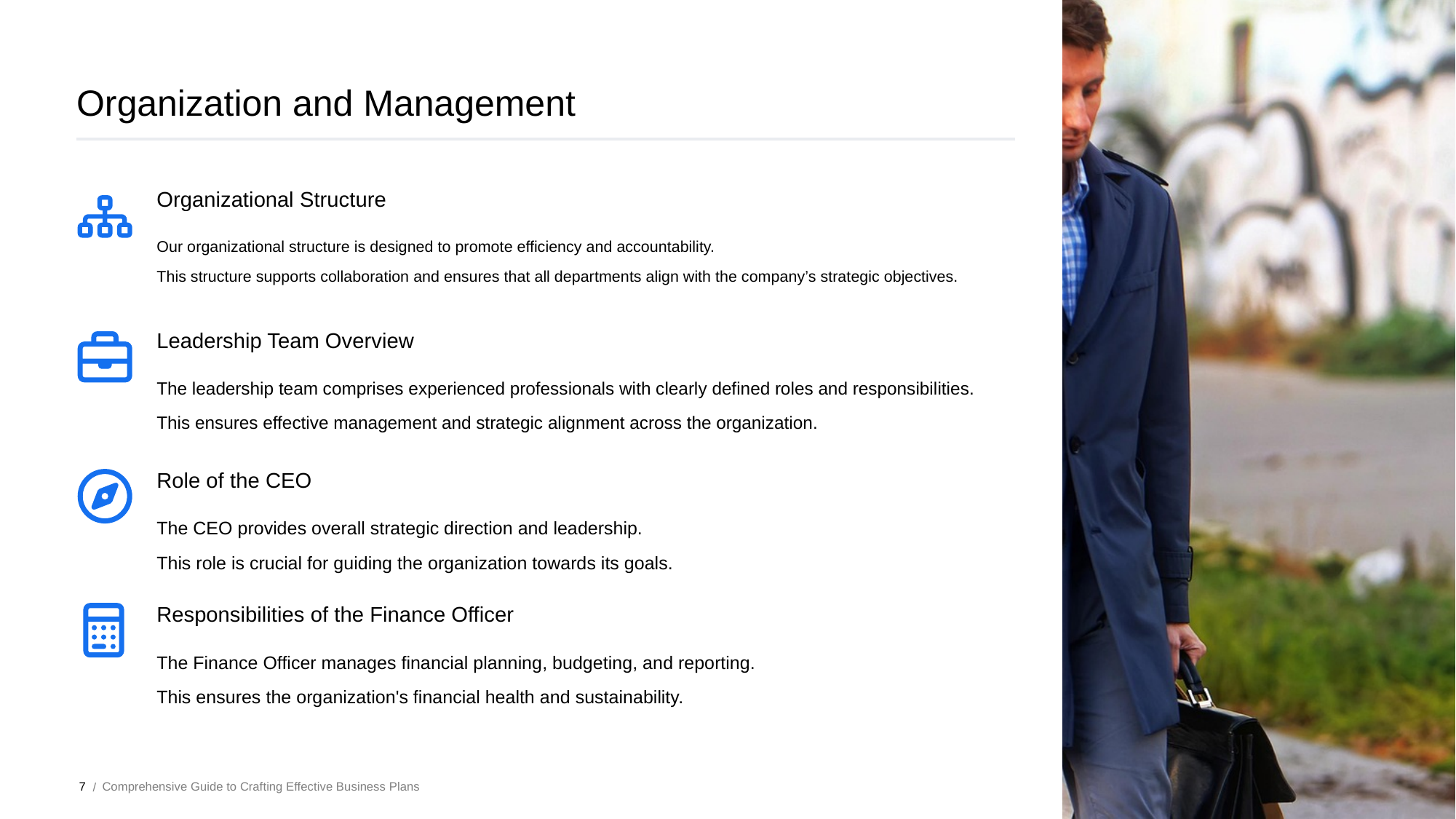

Organization and Management

Organizational Structure

Our organizational structure is designed to promote efficiency and accountability.
This structure supports collaboration and ensures that all departments align with the company’s strategic objectives.
Leadership Team Overview

The leadership team comprises experienced professionals with clearly defined roles and responsibilities.
This ensures effective management and strategic alignment across the organization.

Role of the CEO
The CEO provides overall strategic direction and leadership.
This role is crucial for guiding the organization towards its goals.

Responsibilities of the Finance Officer
The Finance Officer manages financial planning, budgeting, and reporting.
This ensures the organization's financial health and sustainability.

7
Comprehensive Guide to Crafting Effective Business Plans
 /